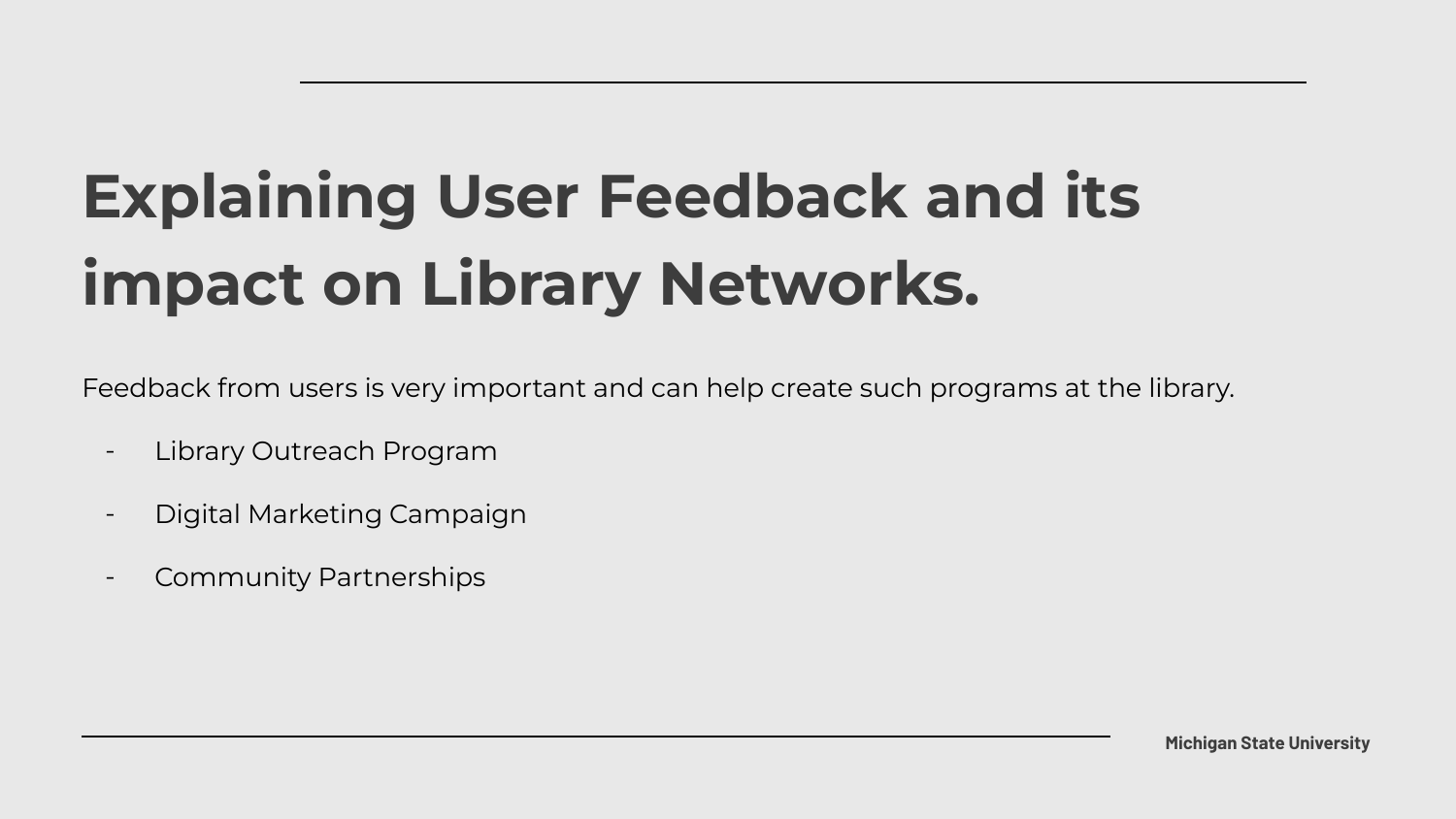

Explaining User Feedback and its impact on Library Networks.
Feedback from users is very important and can help create such programs at the library.
Library Outreach Program
Digital Marketing Campaign
Community Partnerships
Michigan State University